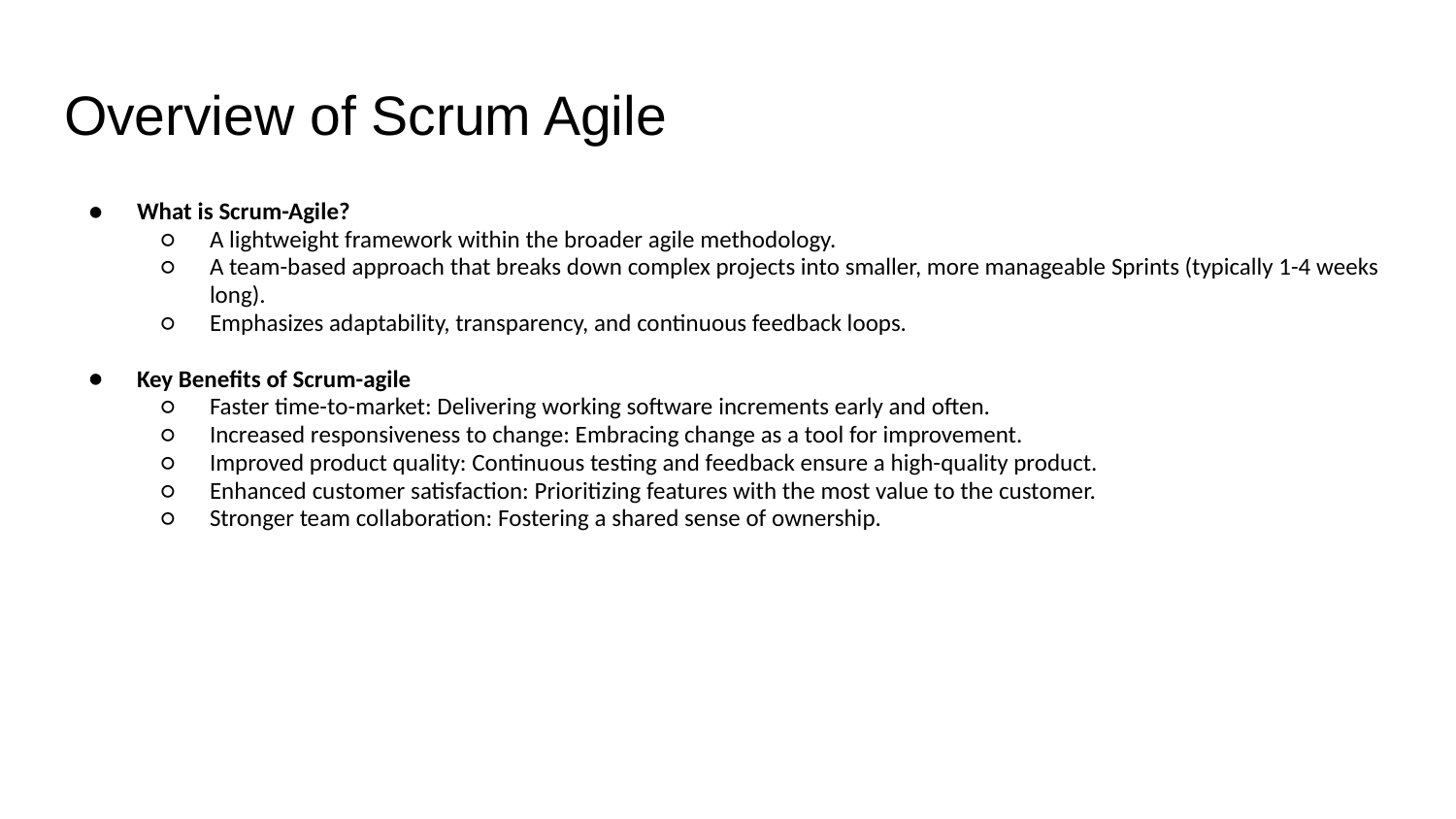

# Overview of Scrum Agile
What is Scrum-Agile?
A lightweight framework within the broader agile methodology.
A team-based approach that breaks down complex projects into smaller, more manageable Sprints (typically 1-4 weeks long).
Emphasizes adaptability, transparency, and continuous feedback loops.

Key Benefits of Scrum-agile
Faster time-to-market: Delivering working software increments early and often.
Increased responsiveness to change: Embracing change as a tool for improvement.
Improved product quality: Continuous testing and feedback ensure a high-quality product.
Enhanced customer satisfaction: Prioritizing features with the most value to the customer.
Stronger team collaboration: Fostering a shared sense of ownership.